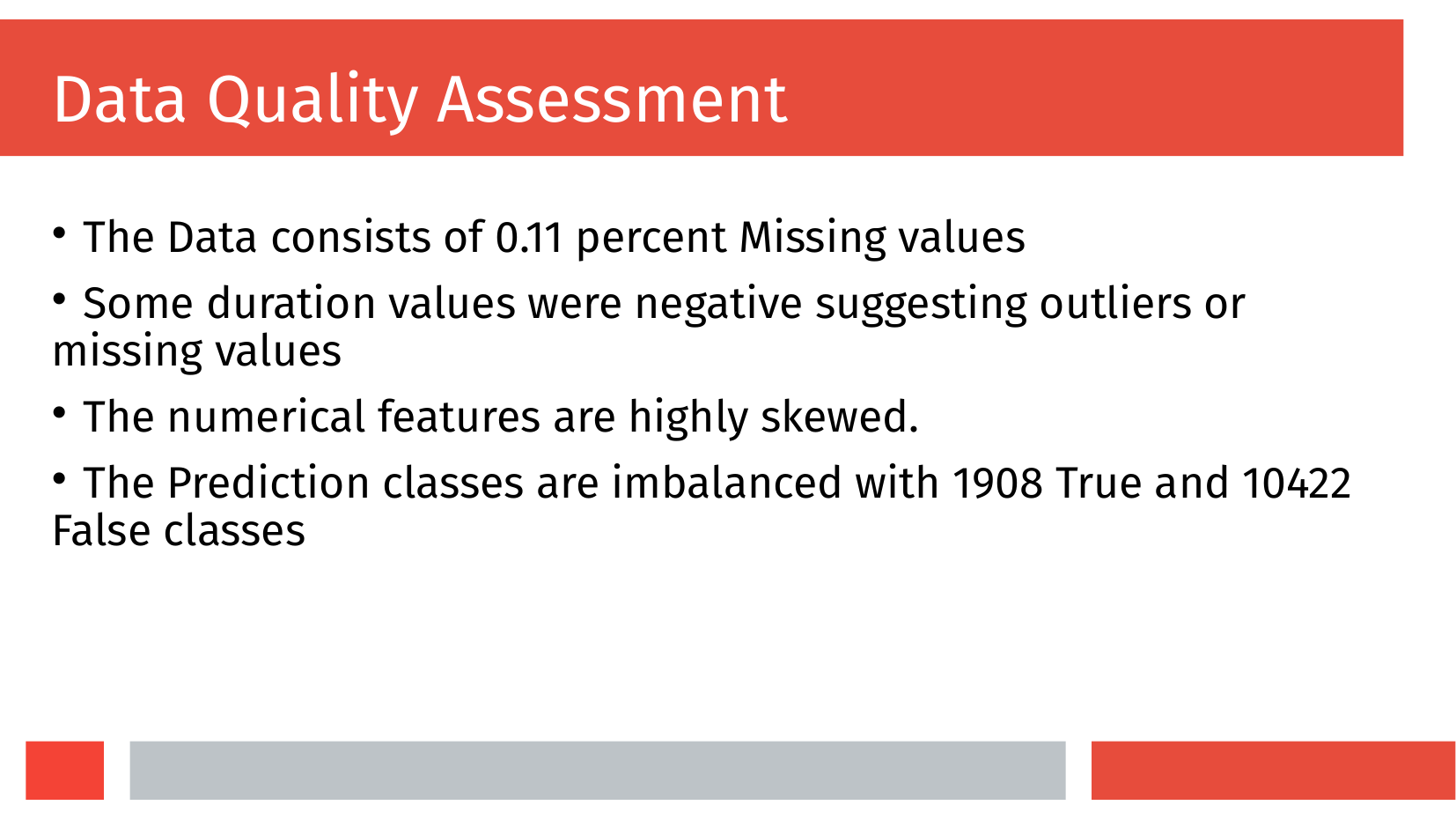

Data Quality Assessment
 The Data consists of 0.11 percent Missing values
 Some duration values were negative suggesting outliers or missing values
 The numerical features are highly skewed.
 The Prediction classes are imbalanced with 1908 True and 10422 False classes